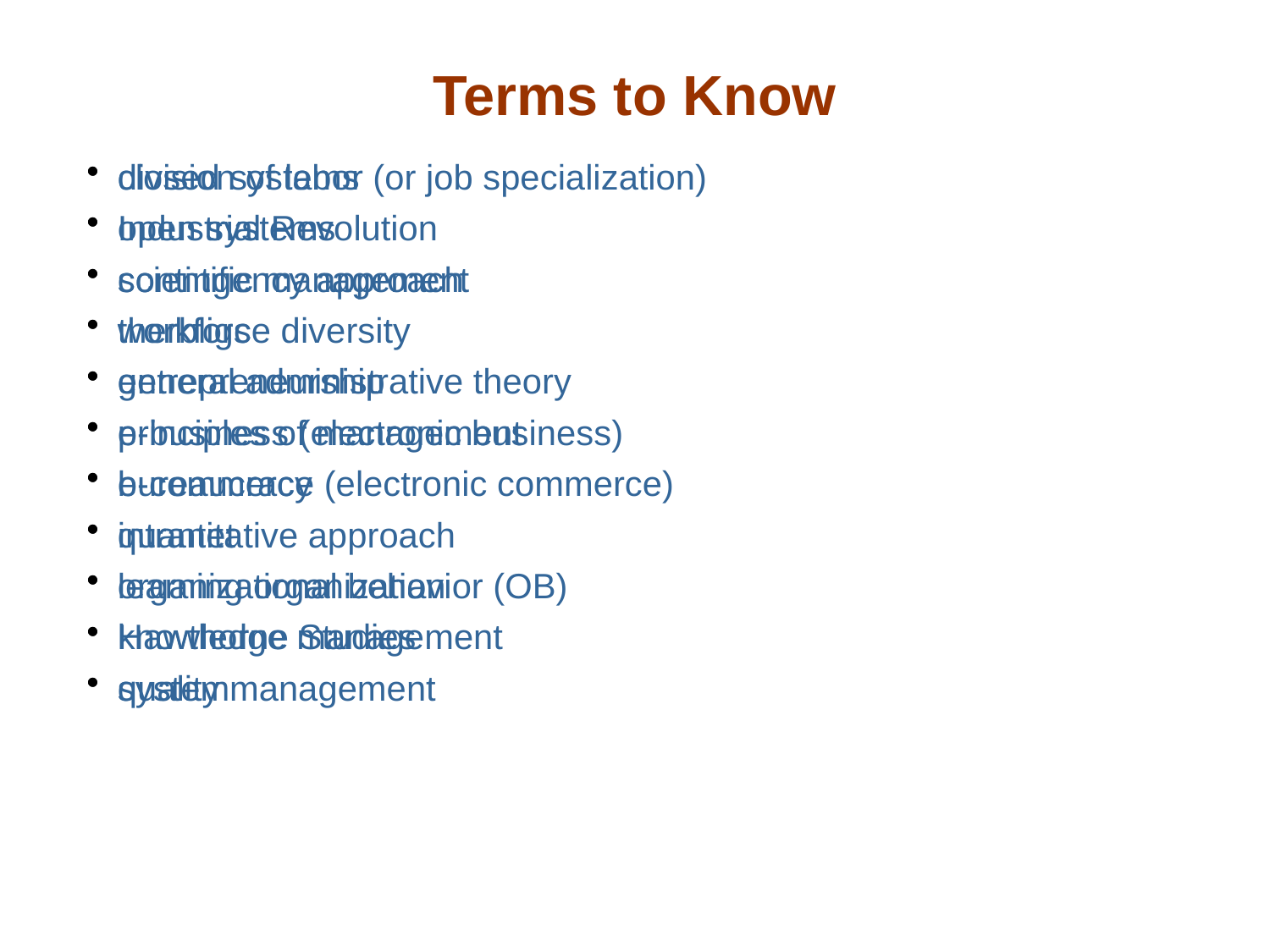

# Terms to Know
division of labor (or job specialization)
Industrial Revolution
scientific management
therbligs
general administrative theory
principles of management
bureaucracy
quantitative approach
organizational behavior (OB)
Hawthorne Studies
system
closed systems
open systems
contingency approach
workforce diversity
entrepreneurship
e-business (electronic business)
e-commerce (electronic commerce)
intranet
learning organization
knowledge management
quality management